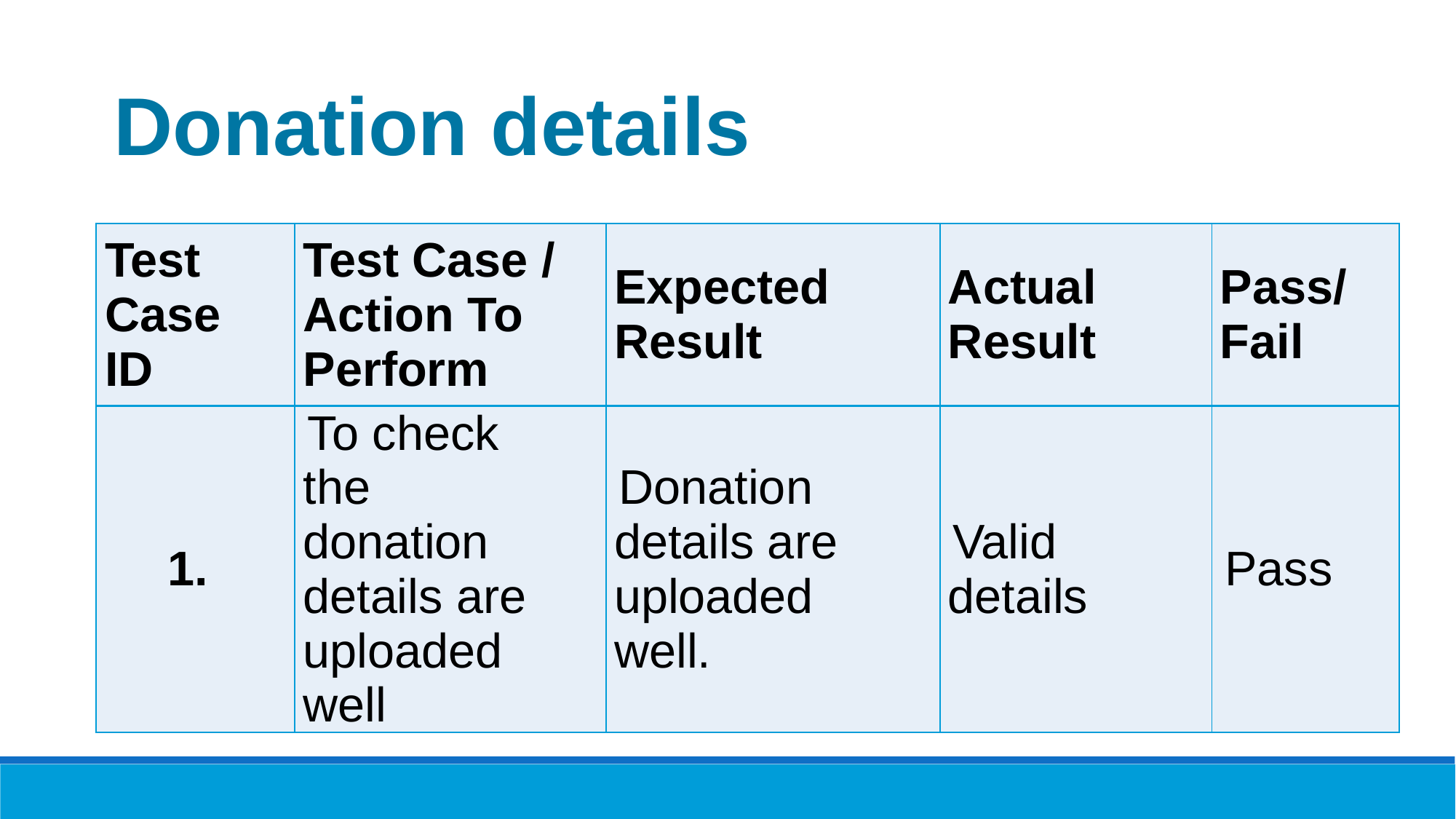

Donation details
| Test Case ID | Test Case / Action To Perform | Expected Result | Actual Result | Pass/ Fail |
| --- | --- | --- | --- | --- |
| 1. | To check the donation details are uploaded well | Donation details are uploaded well. | Valid details | Pass |